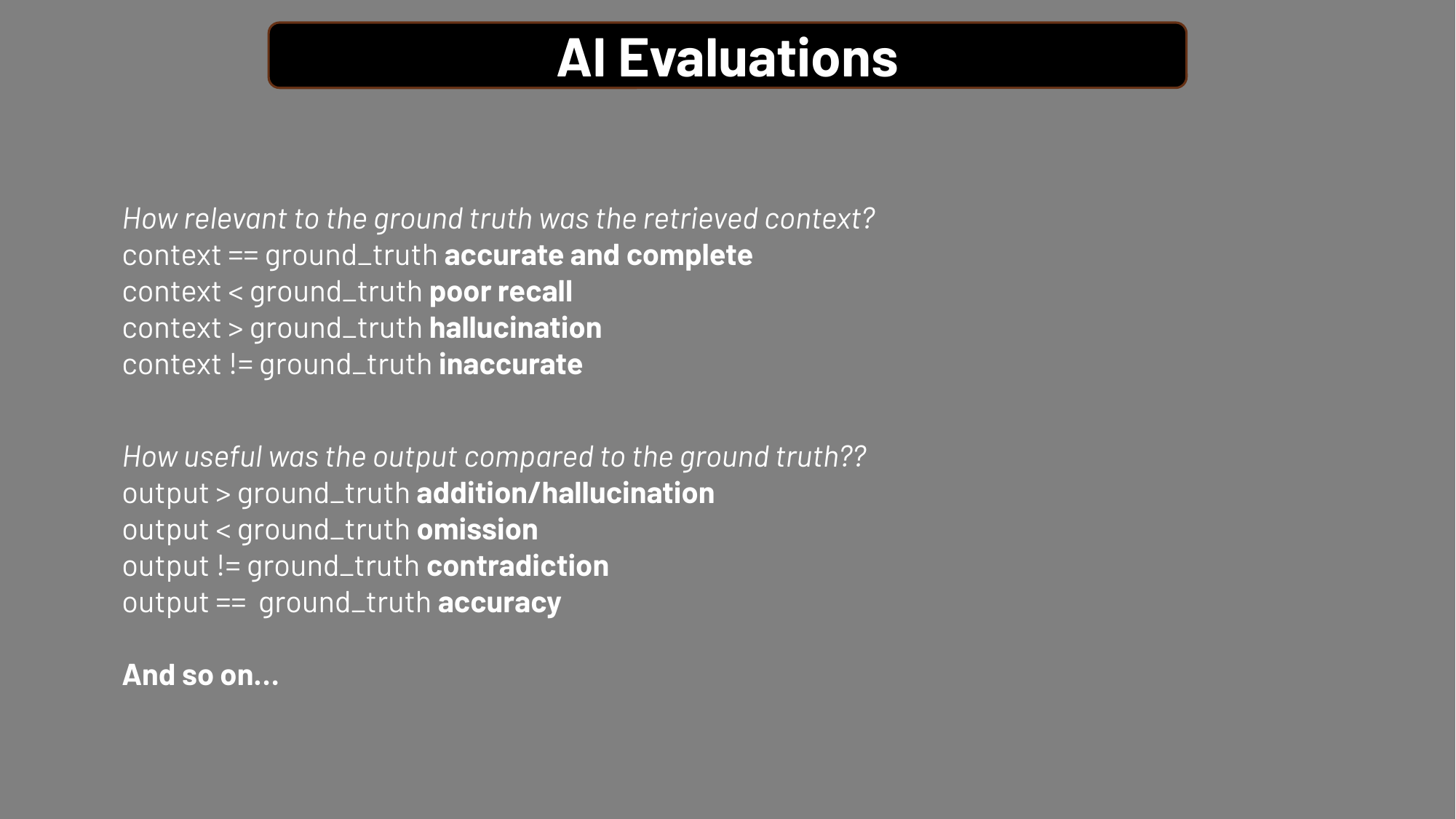

AI Evaluations
How relevant to the ground truth was the retrieved context?
context == ground_truth accurate and complete
context < ground_truth poor recall
context > ground_truth hallucination
context != ground_truth inaccurate
How useful was the output compared to the ground truth??
output > ground_truth addition/hallucination
output < ground_truth omission
output != ground_truth contradiction
output ==  ground_truth accuracy

And so on…